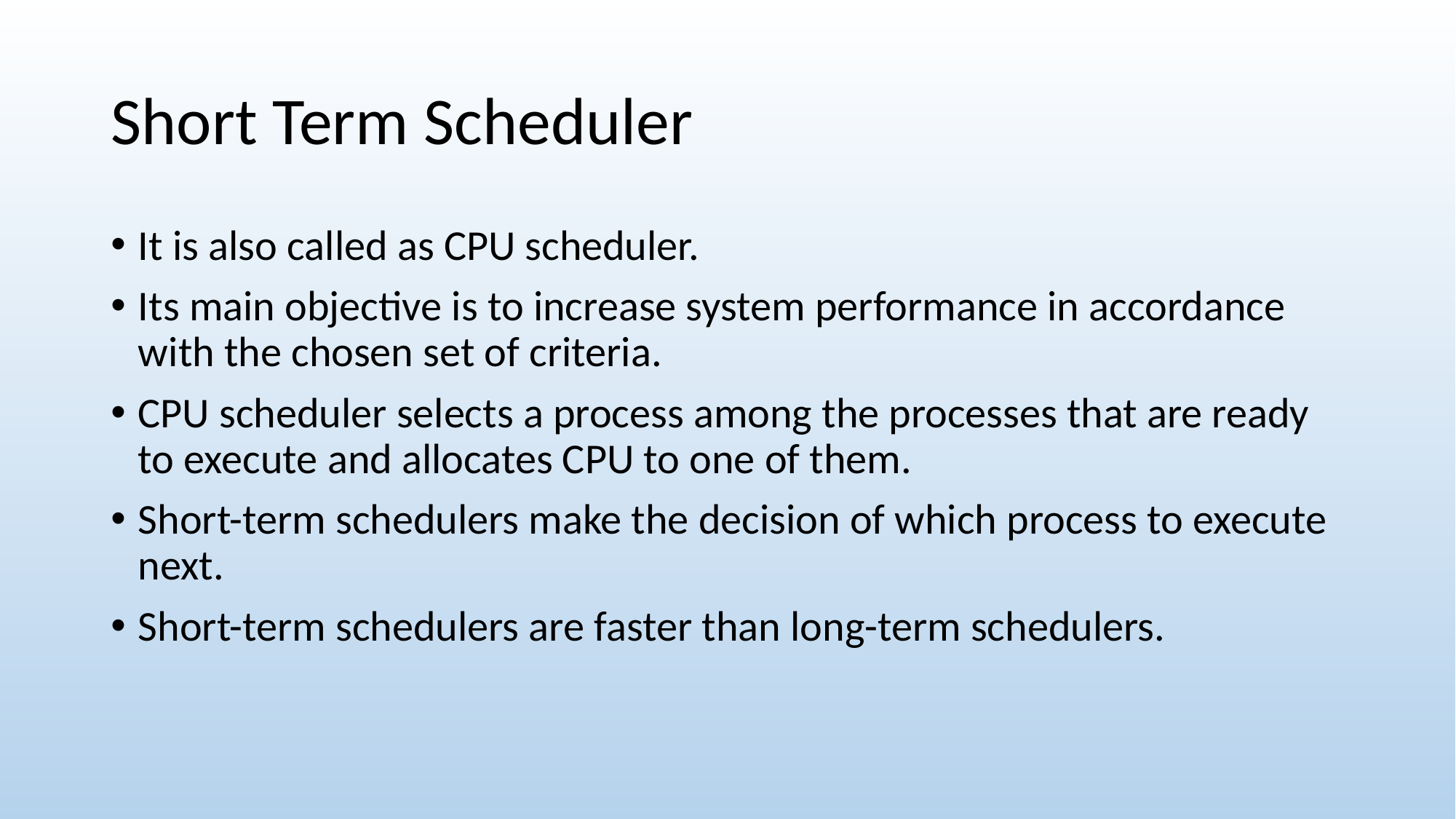

# Short Term Scheduler
It is also called as CPU scheduler.
Its main objective is to increase system performance in accordance with the chosen set of criteria.
CPU scheduler selects a process among the processes that are ready to execute and allocates CPU to one of them.
Short-term schedulers make the decision of which process to execute next.
Short-term schedulers are faster than long-term schedulers.